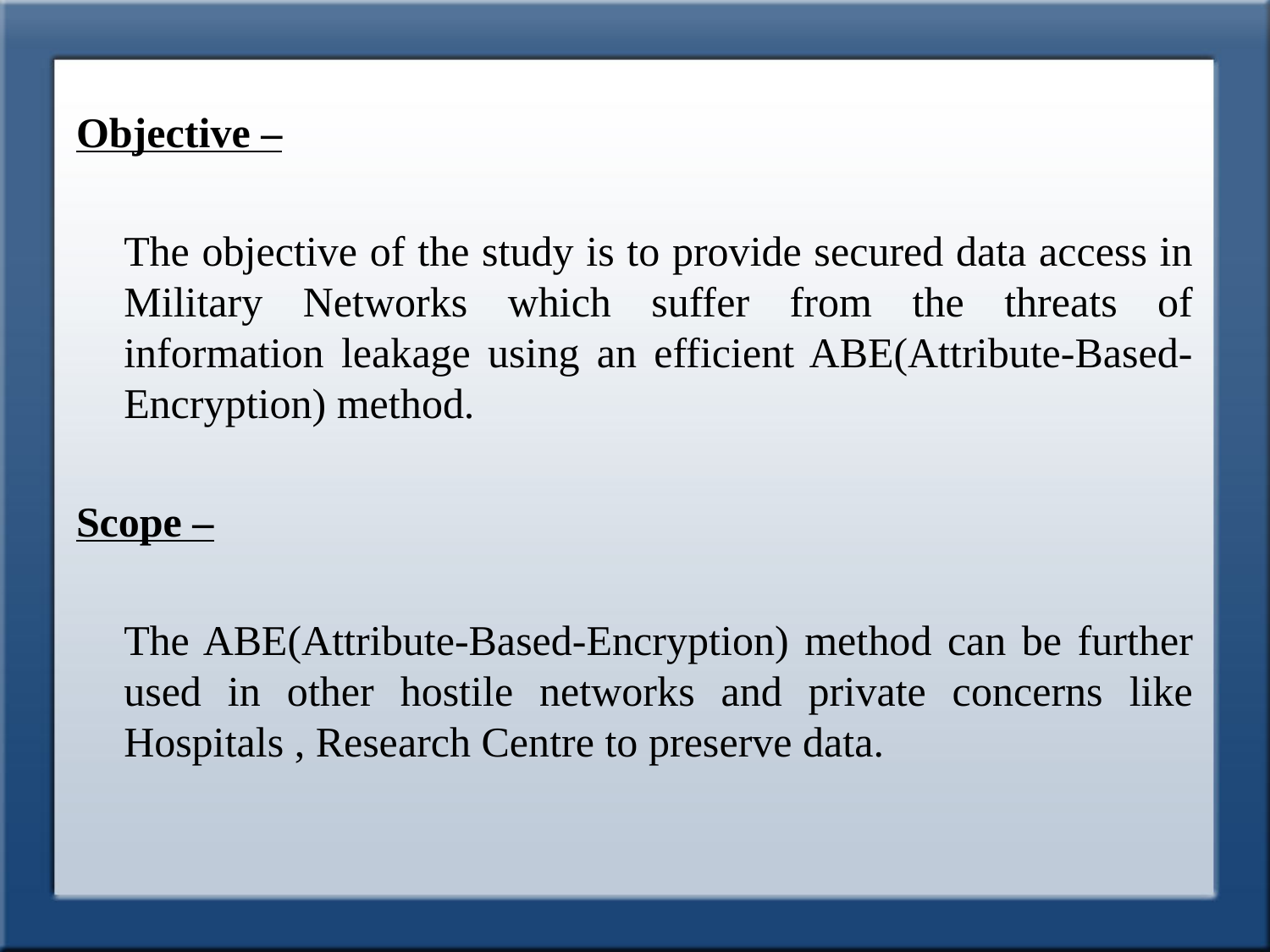

Objective –

	The objective of the study is to provide secured data access in Military Networks which suffer from the threats of information leakage using an efficient ABE(Attribute-Based-Encryption) method.

Scope –

	The ABE(Attribute-Based-Encryption) method can be further used in other hostile networks and private concerns like Hospitals , Research Centre to preserve data.